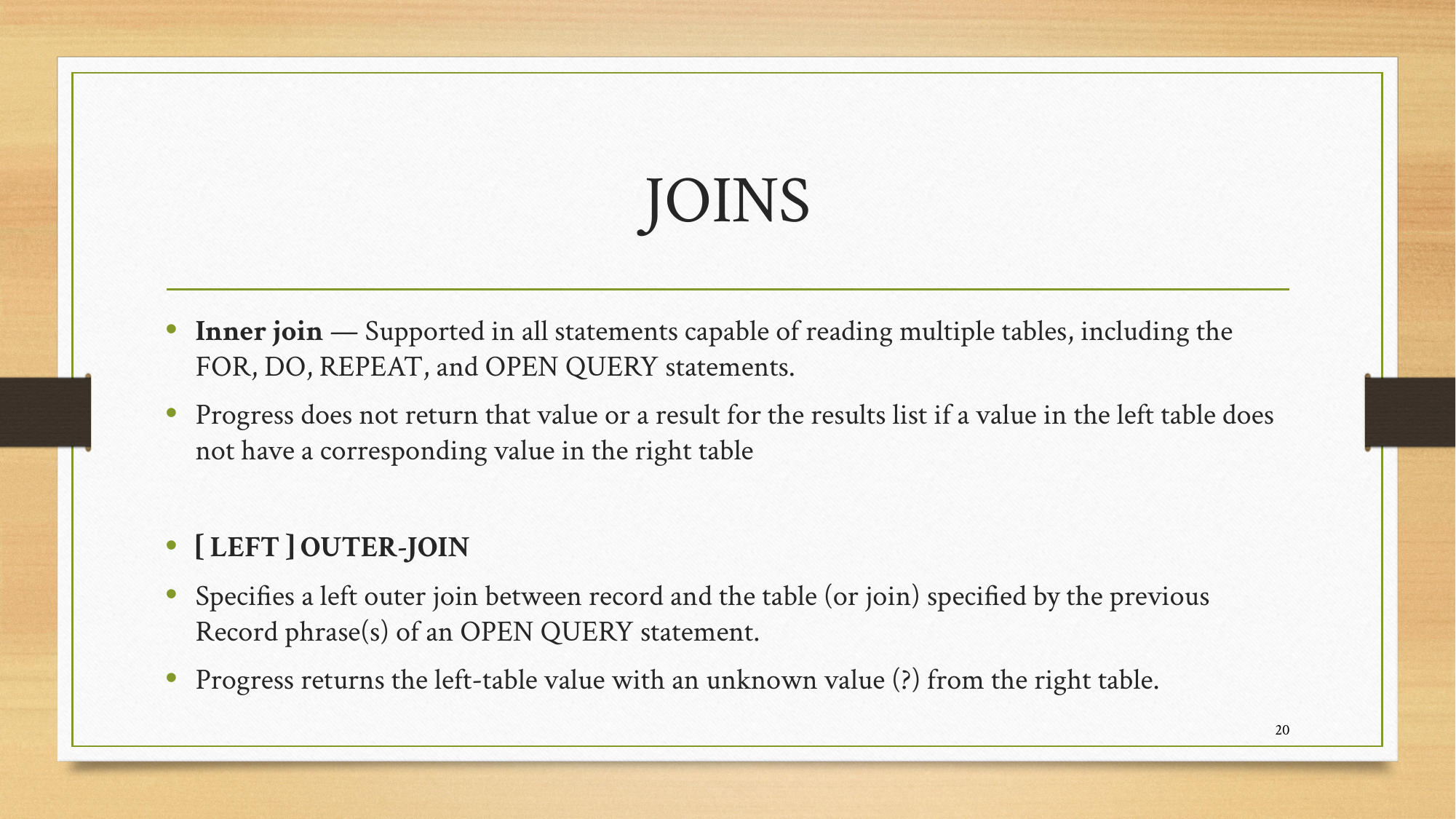

# JOINS
Inner join — Supported in all statements capable of reading multiple tables, including the FOR, DO, REPEAT, and OPEN QUERY statements.
Progress does not return that value or a result for the results list if a value in the left table does not have a corresponding value in the right table

[ LEFT ] OUTER-JOIN
Specifies a left outer join between record and the table (or join) specified by the previous Record phrase(s) of an OPEN QUERY statement.
Progress returns the left-table value with an unknown value (?) from the right table.
20